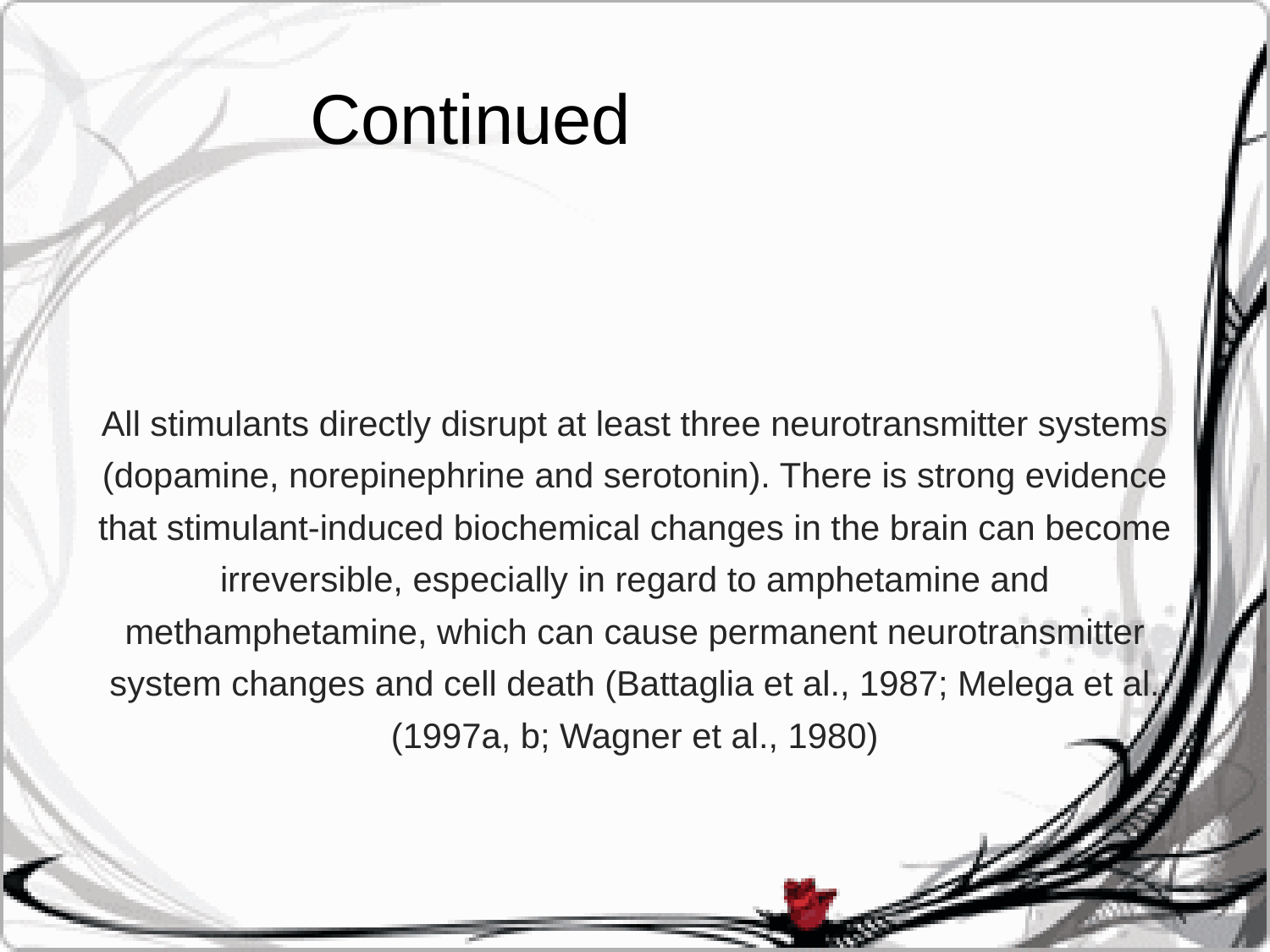

Continued
All stimulants directly disrupt at least three neurotransmitter systems (dopamine, norepinephrine and serotonin). There is strong evidence that stimulant-induced biochemical changes in the brain can become irreversible, especially in regard to amphetamine and methamphetamine, which can cause permanent neurotransmitter system changes and cell death (Battaglia et al., 1987; Melega et al. (1997a, b; Wagner et al., 1980)